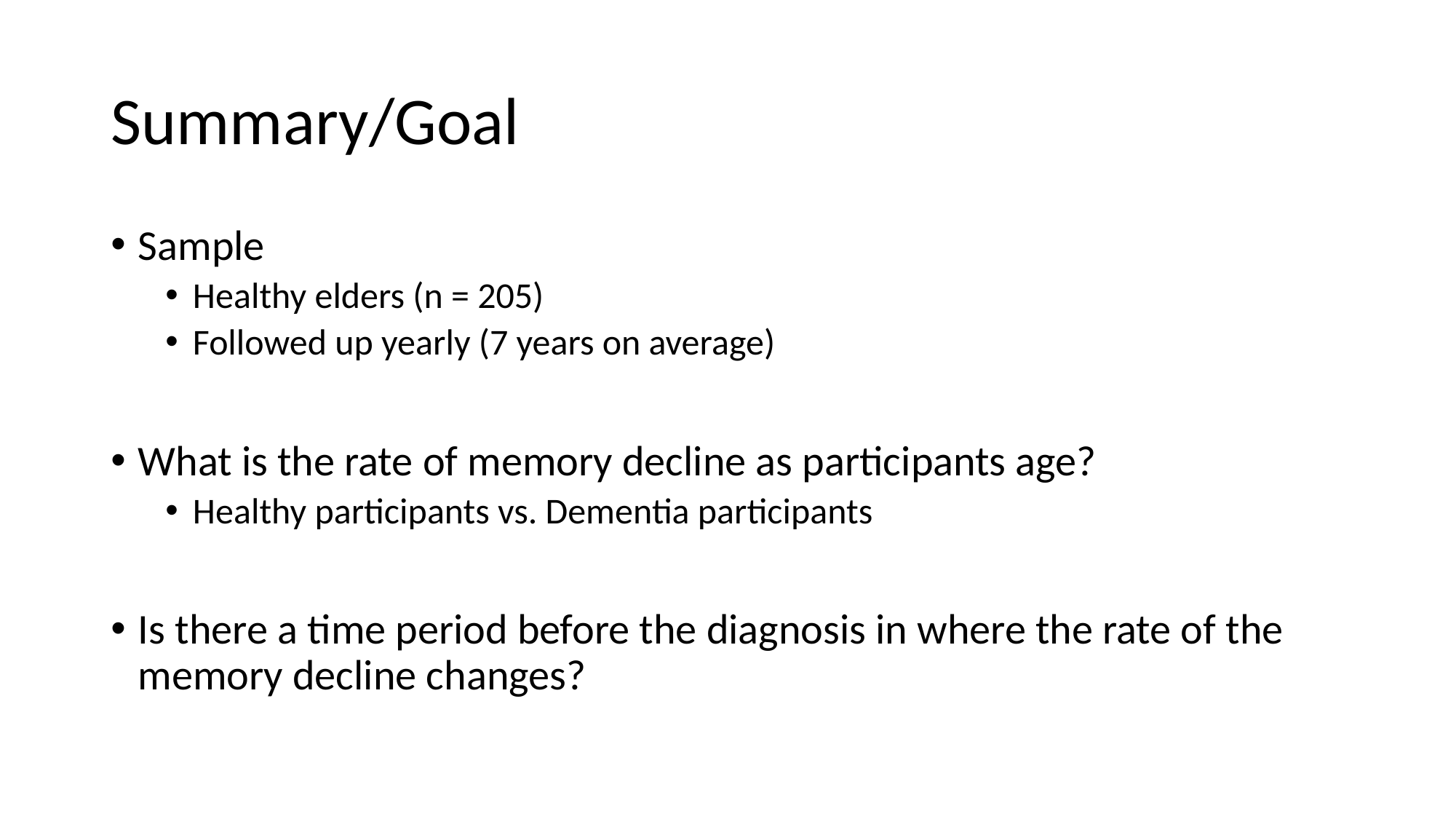

# Summary/Goal
Sample
Healthy elders (n = 205)
Followed up yearly (7 years on average)

What is the rate of memory decline as participants age?
Healthy participants vs. Dementia participants

Is there a time period before the diagnosis in where the rate of the memory decline changes?